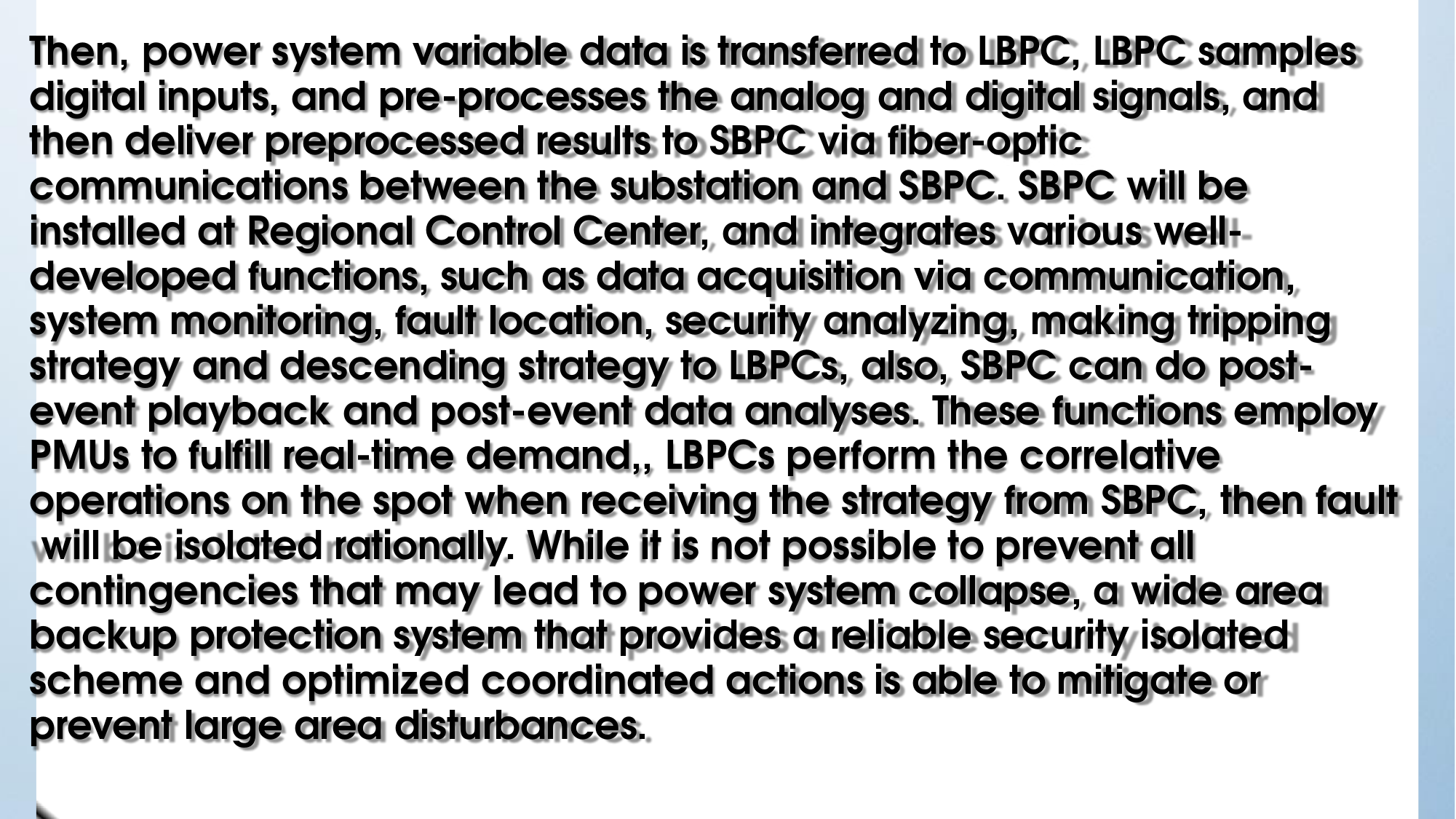

Then, power system variable data is transferred to LBPC, LBPC samples  digital inputs, and pre-processes the analog and digital signals, and  then deliver preprocessed results to SBPC via fiber-optic  communications between the substation and SBPC. SBPC will be  installed at Regional Control Center, and integrates various well-  developed functions, such as data acquisition via communication,  system monitoring, fault location, security analyzing, making tripping  strategy and descending strategy to LBPCs, also, SBPC can do post-  event playback and post-event data analyses. These functions employ  PMUs to fulfill real-time demand,, LBPCs perform the correlative  operations on the spot when receiving the strategy from SBPC, then fault  will be isolated rationally. While it is not possible to prevent all  contingencies that may lead to power system collapse, a wide area  backup protection system that provides a reliable security isolated  scheme and optimized coordinated actions is able to mitigate or  prevent large area disturbances.